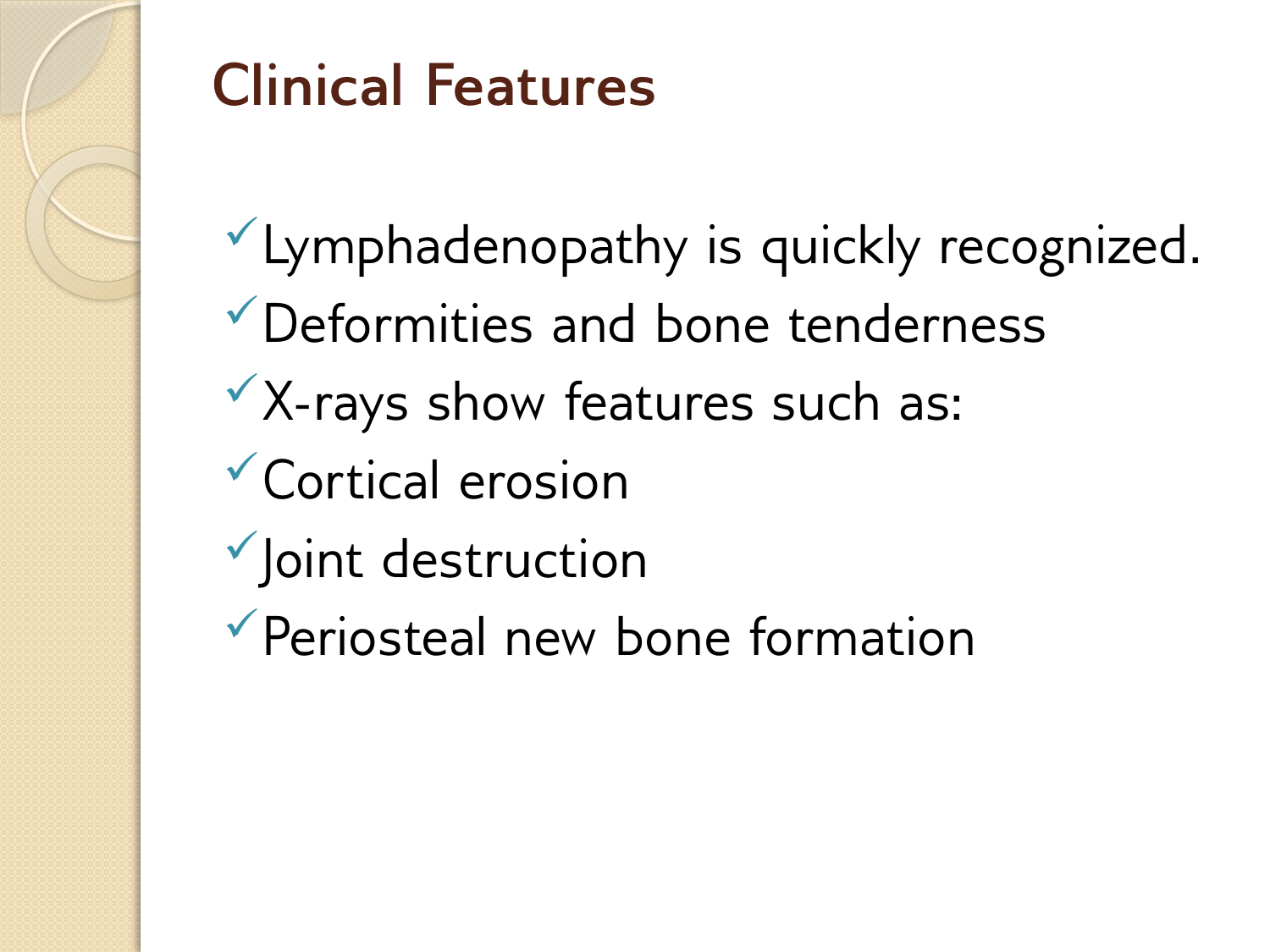

# Clinical Features
Lymphadenopathy is quickly recognized.
Deformities and bone tenderness
X-rays show features such as:
Cortical erosion
Joint destruction
Periosteal new bone formation